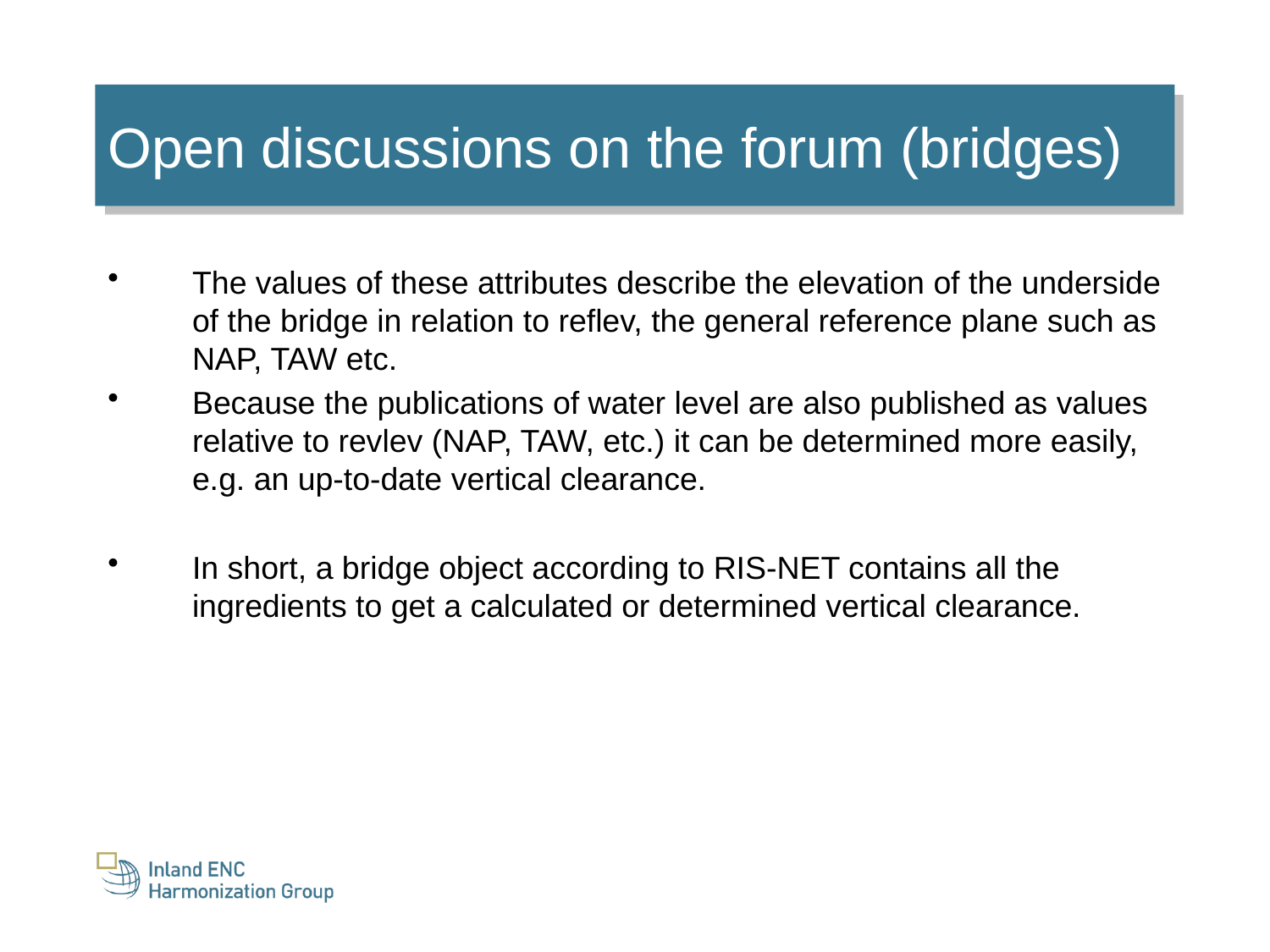

Open discussions on the forum (bridges)
The values of these attributes describe the elevation of the underside of the bridge in relation to reflev, the general reference plane such as NAP, TAW etc.
Because the publications of water level are also published as values relative to revlev (NAP, TAW, etc.) it can be determined more easily, e.g. an up-to-date vertical clearance.

In short, a bridge object according to RIS-NET contains all the ingredients to get a calculated or determined vertical clearance.